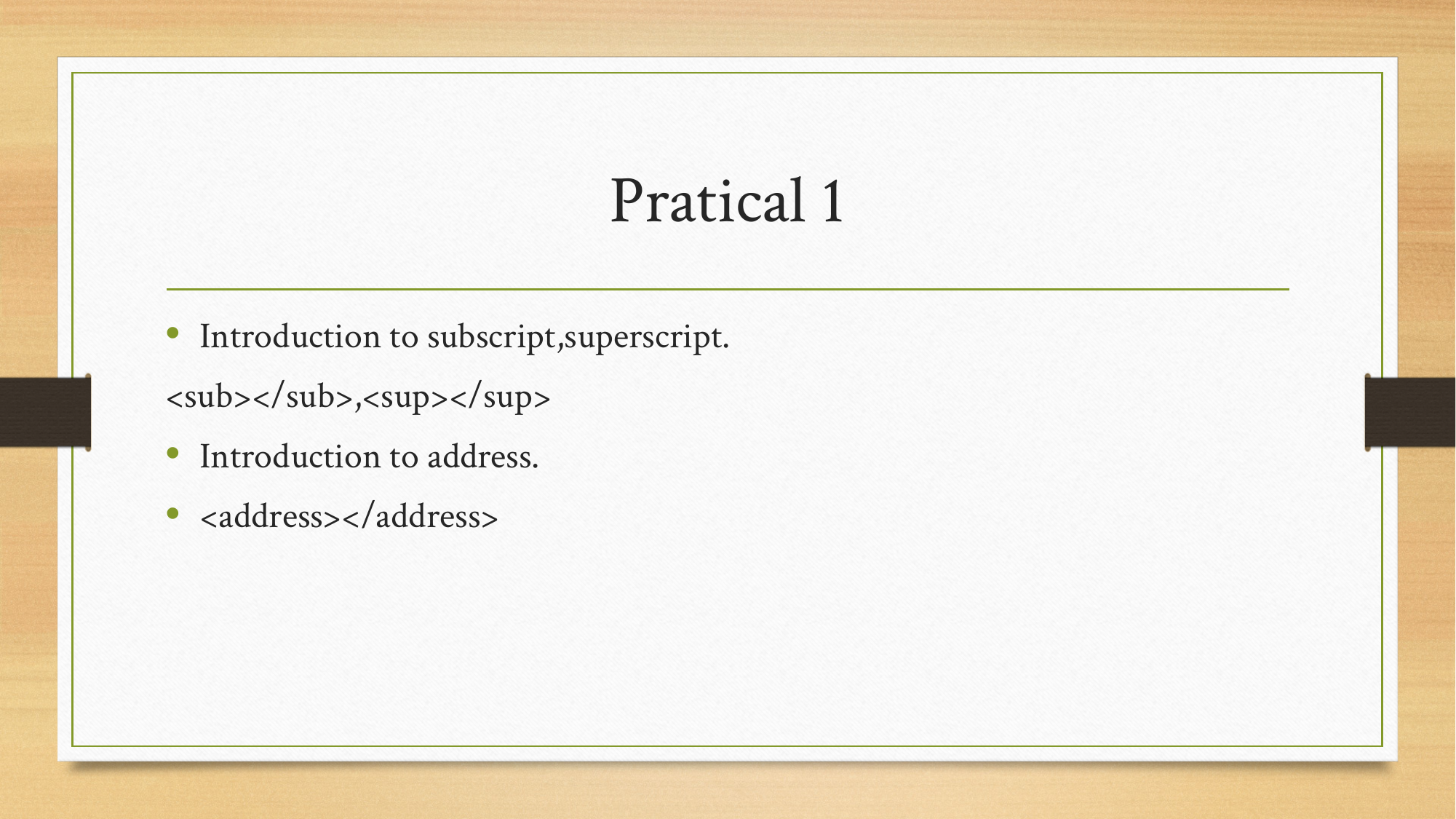

# Pratical 1
Introduction to subscript,superscript.
<sub></sub>,<sup></sup>
Introduction to address.
<address></address>